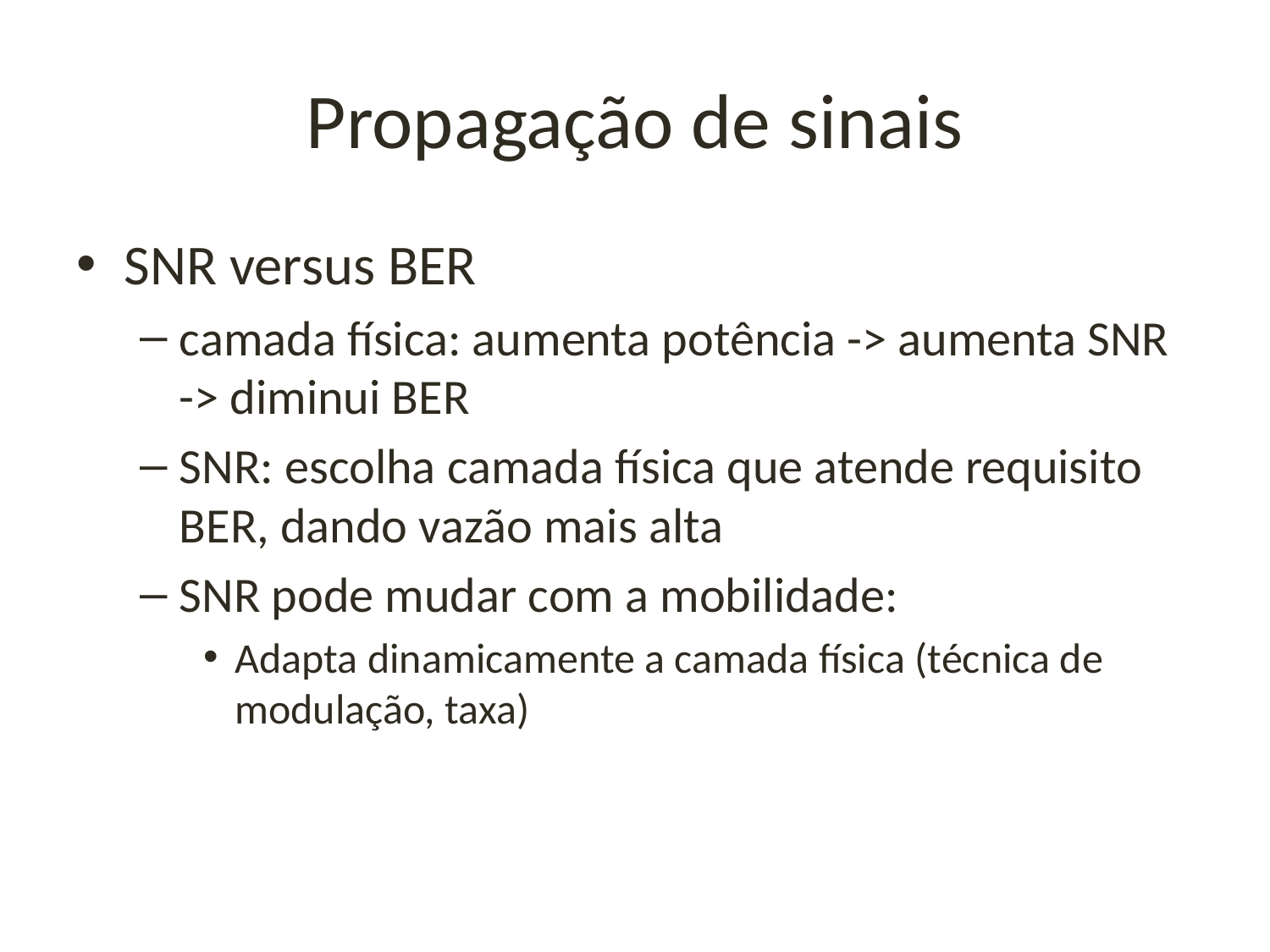

# Propagação de sinais
SNR versus BER
camada física: aumenta potência -> aumenta SNR -> diminui BER
SNR: escolha camada física que atende requisito BER, dando vazão mais alta
SNR pode mudar com a mobilidade:
Adapta dinamicamente a camada física (técnica de modulação, taxa)